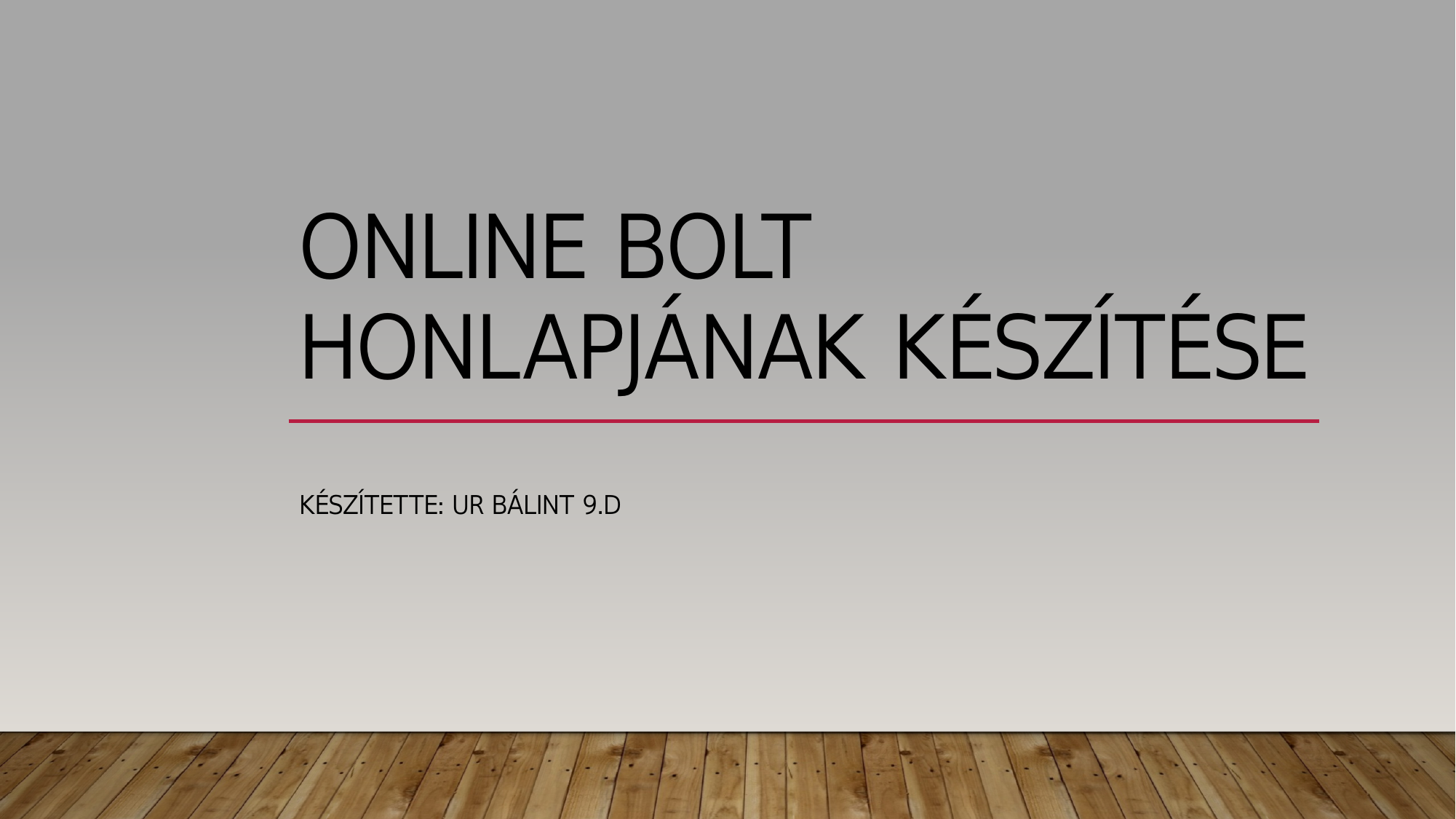

# Online bolt honlapjának készítése

Készítette: Ur Bálint 9.D